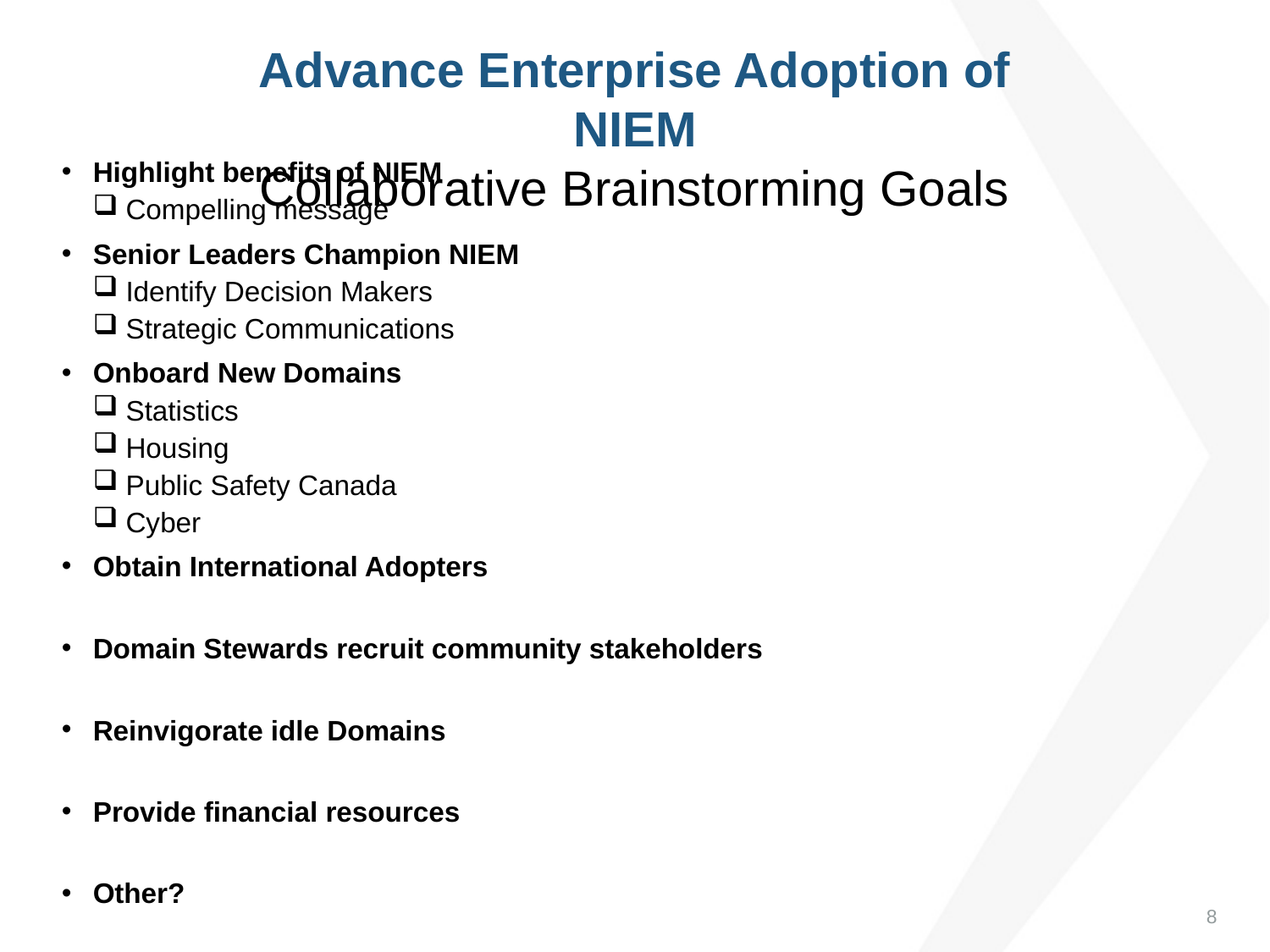

# Advance Enterprise Adoption of NIEM Collaborative Brainstorming Goals
Highlight benefits of NIEM
Compelling message
Senior Leaders Champion NIEM
Identify Decision Makers
Strategic Communications
Onboard New Domains
Statistics
Housing
Public Safety Canada
Cyber
Obtain International Adopters

Domain Stewards recruit community stakeholders

Reinvigorate idle Domains

Provide financial resources

Other?